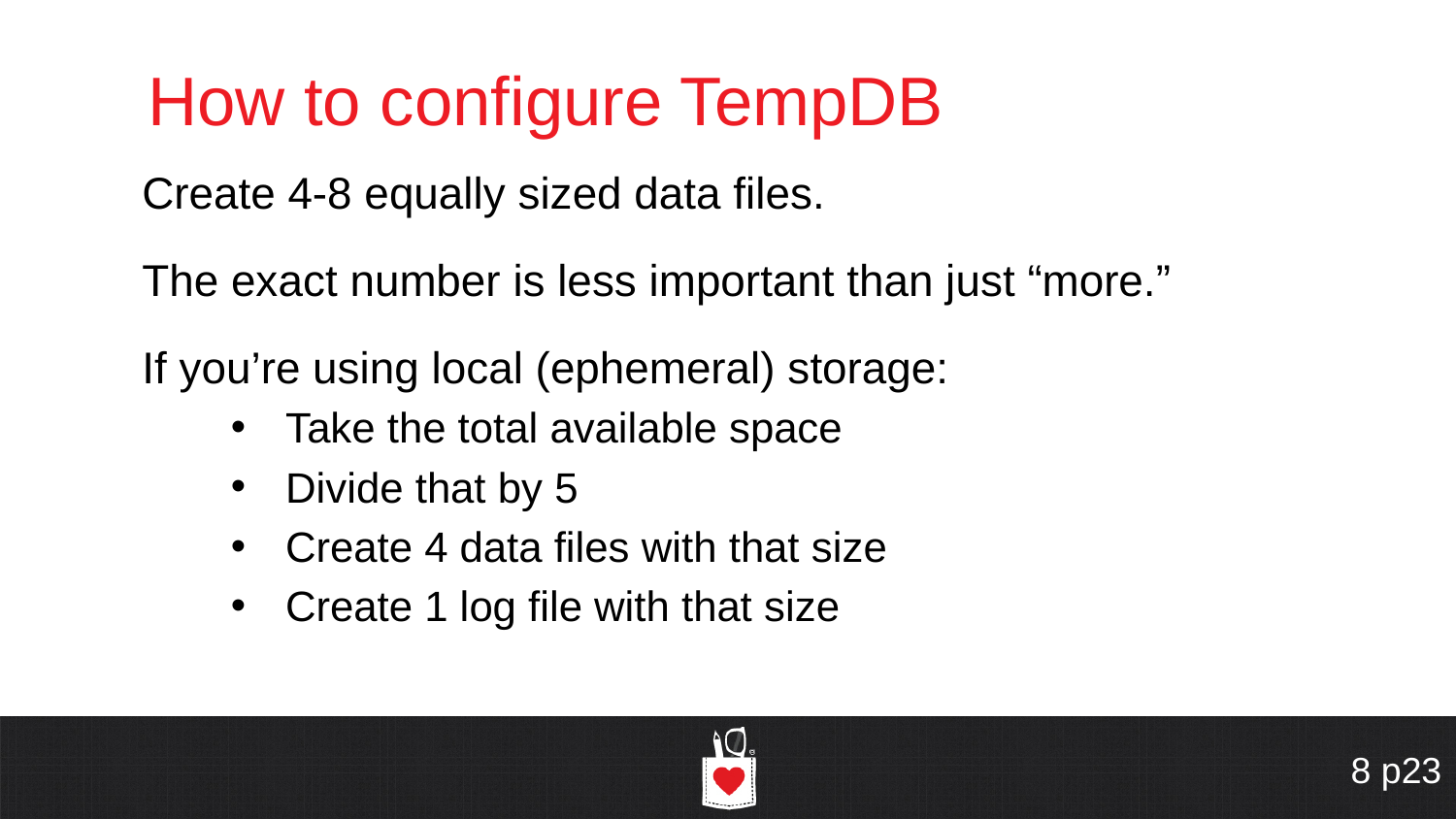

# How to configure TempDB
Create 4-8 equally sized data files.
The exact number is less important than just “more.”
If you’re using local (ephemeral) storage:
Take the total available space
Divide that by 5
Create 4 data files with that size
Create 1 log file with that size